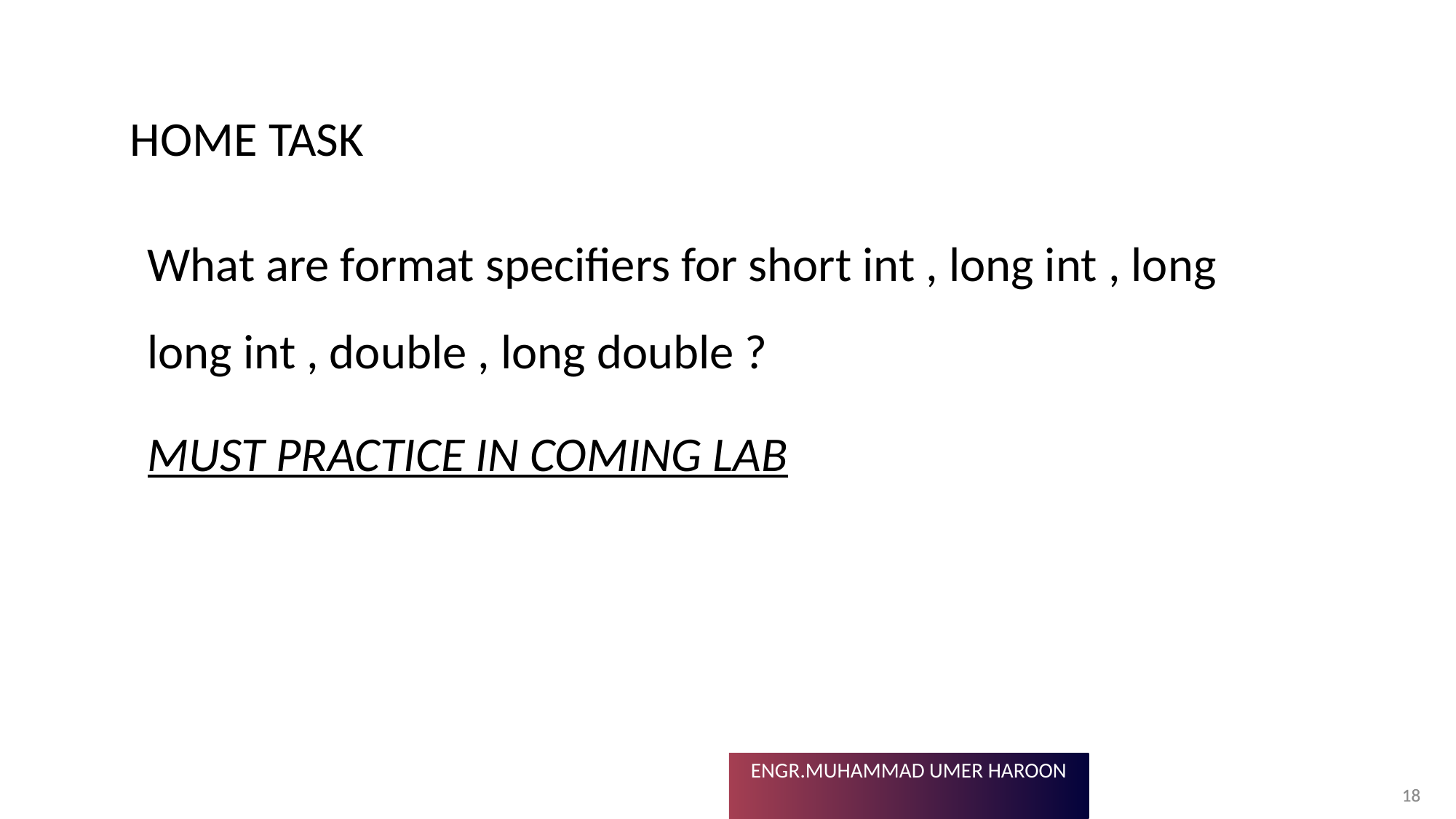

# Home task
What are format specifiers for short int , long int , long long int , double , long double ?
MUST PRACTICE IN COMING LAB
18